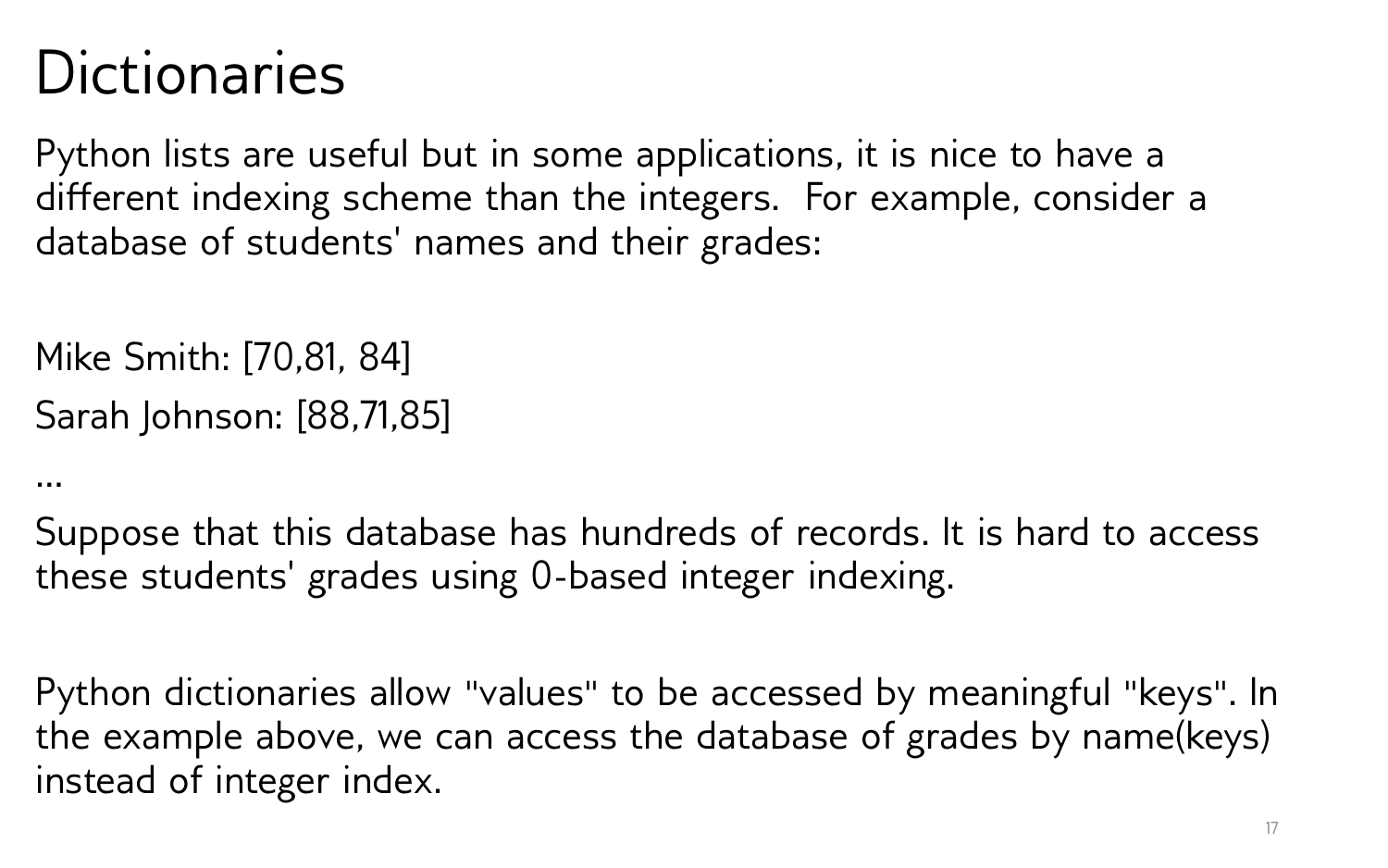

# Dictionaries
Python lists are useful but in some applications, it is nice to have a different indexing scheme than the integers.  For example, consider a database of students' names and their grades:

Mike Smith: [70,81, 84]
Sarah Johnson: [88,71,85]
…
Suppose that this database has hundreds of records. It is hard to access these students' grades using 0-based integer indexing.

Python dictionaries allow "values" to be accessed by meaningful "keys". In the example above, we can access the database of grades by name(keys) instead of integer index.

17